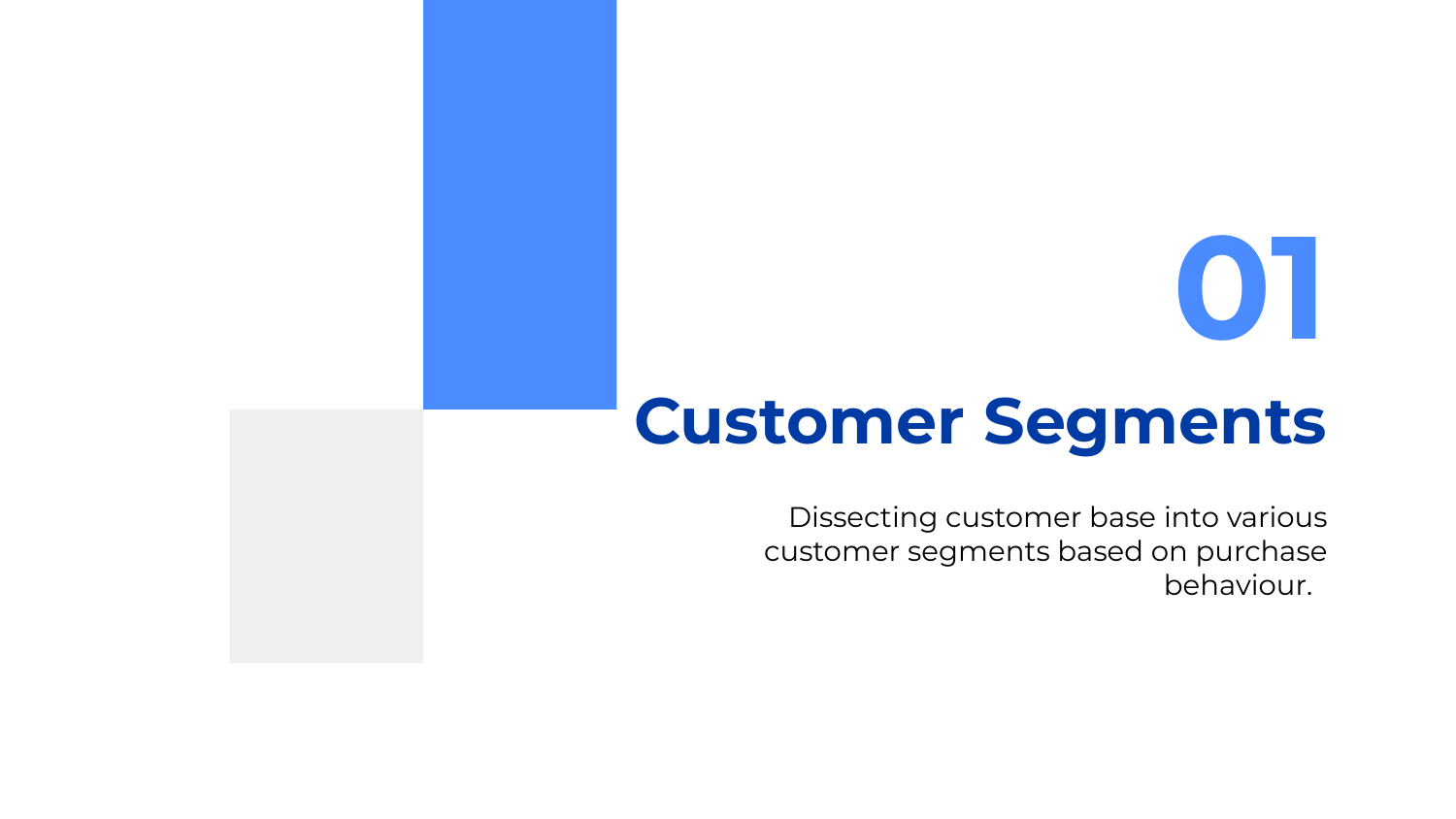

01
# Customer Segments
Dissecting customer base into various customer segments based on purchase behaviour.